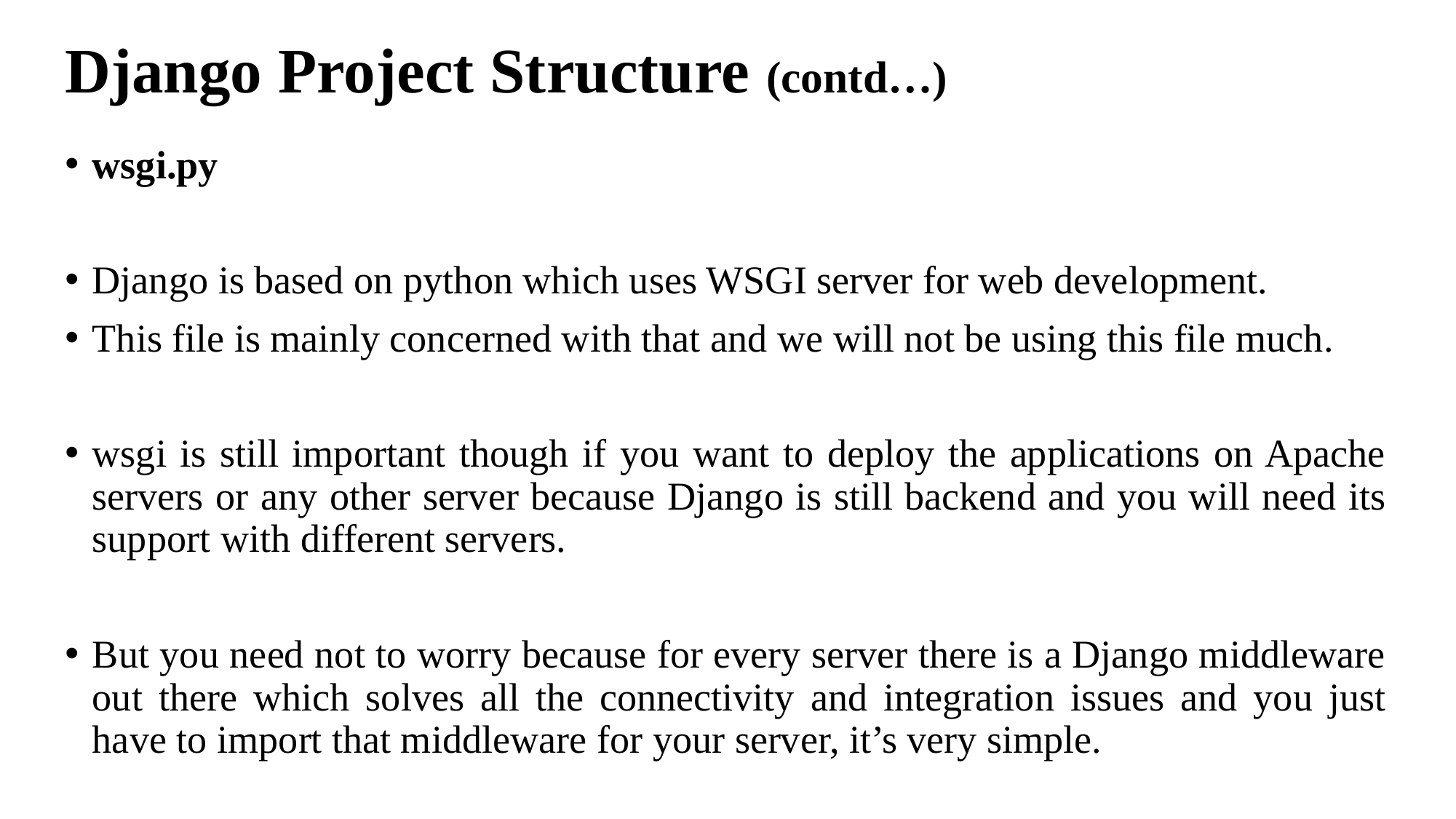

# Django Project Structure (contd…)
wsgi.py

Django is based on python which uses WSGI server for web development.
This file is mainly concerned with that and we will not be using this file much.

wsgi is still important though if you want to deploy the applications on Apache servers or any other server because Django is still backend and you will need its support with different servers.

But you need not to worry because for every server there is a Django middleware out there which solves all the connectivity and integration issues and you just have to import that middleware for your server, it’s very simple.